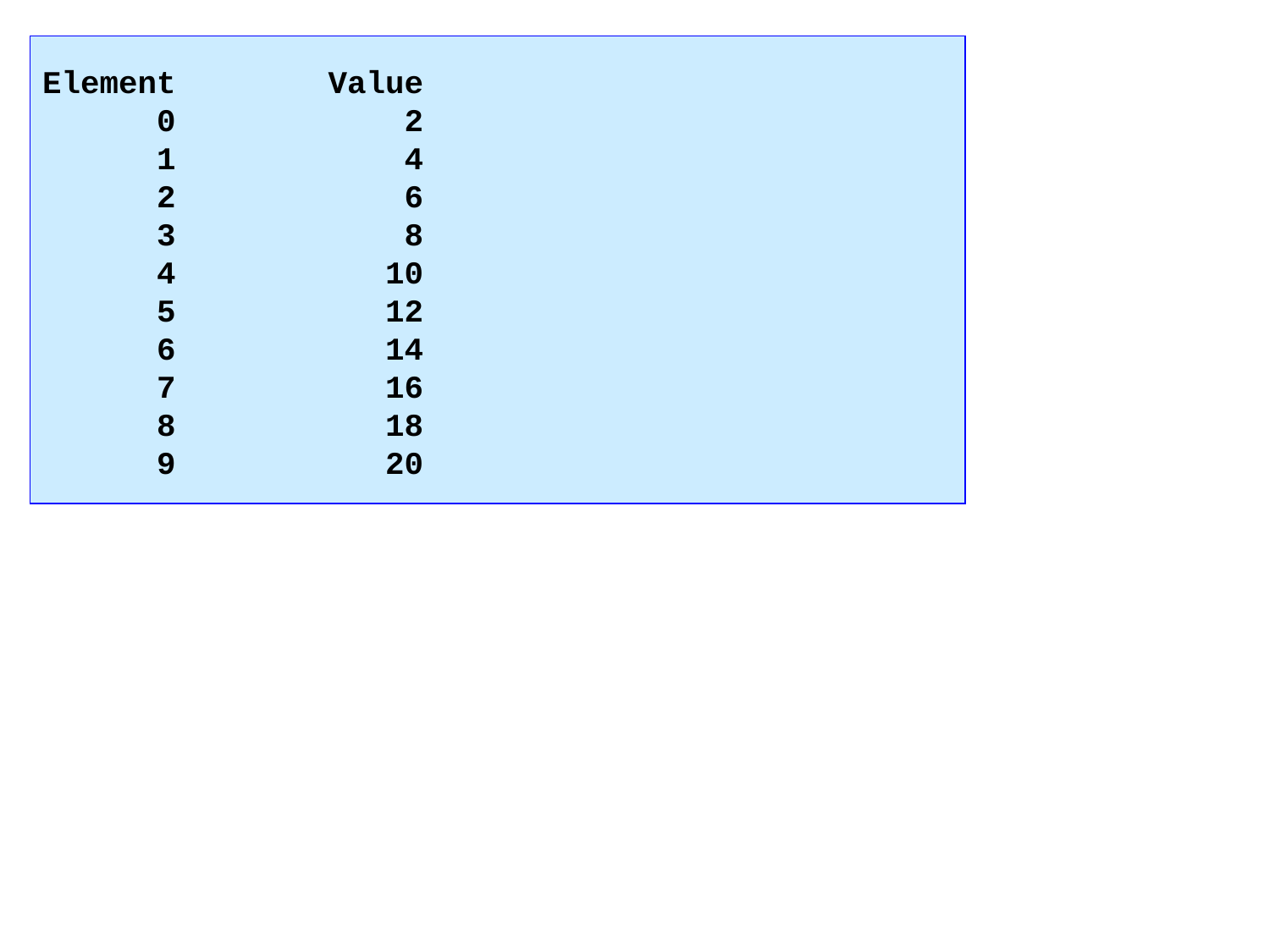

Element        Value
      0            2
      1            4
      2            6
      3            8
      4           10
      5           12
      6           14
      7           16
      8           18
      9           20